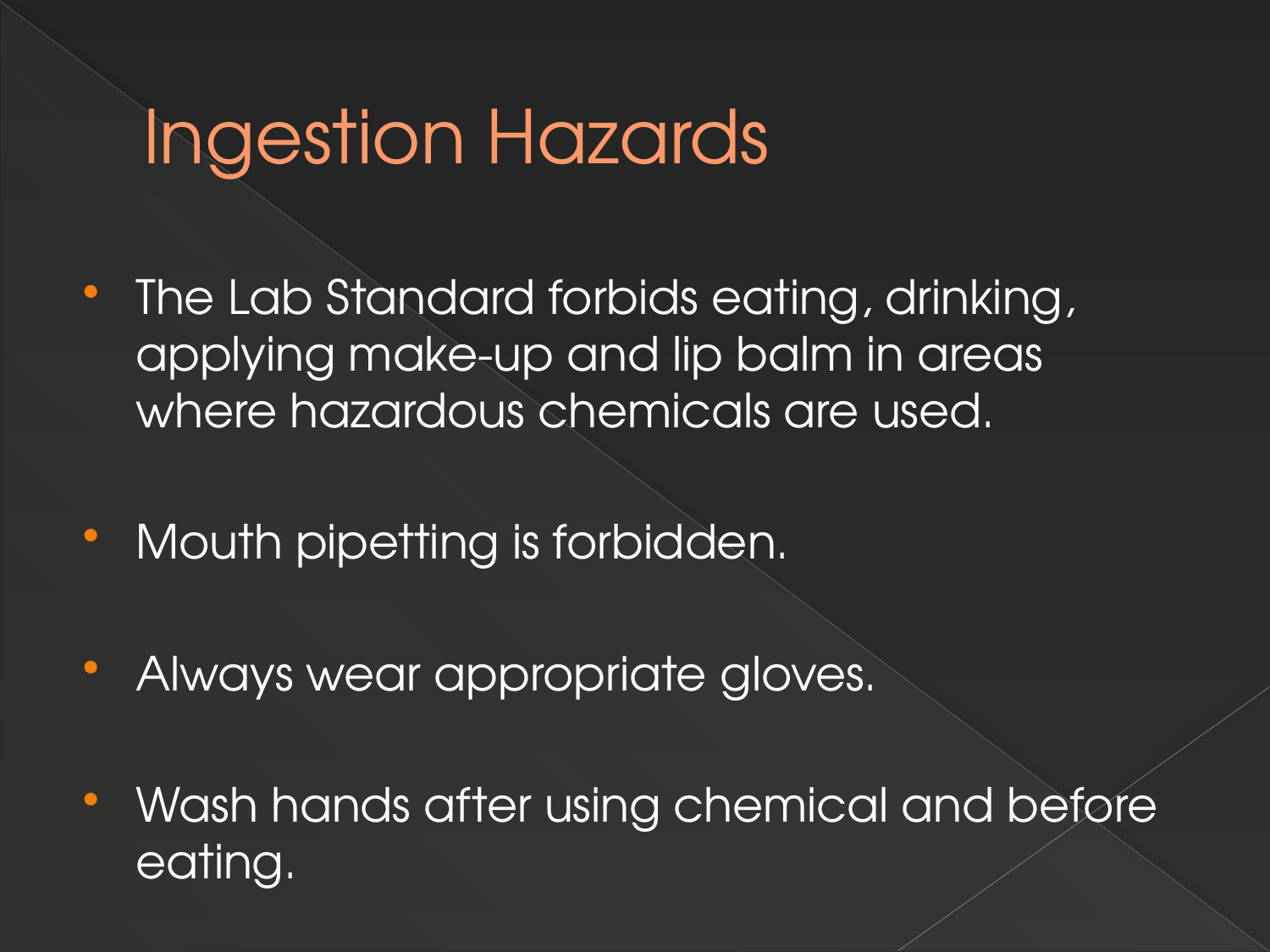

# Ingestion Hazards
The Lab Standard forbids eating, drinking, applying make-up and lip balm in areas where hazardous chemicals are used.

Mouth pipetting is forbidden.

Always wear appropriate gloves.

Wash hands after using chemical and before eating.